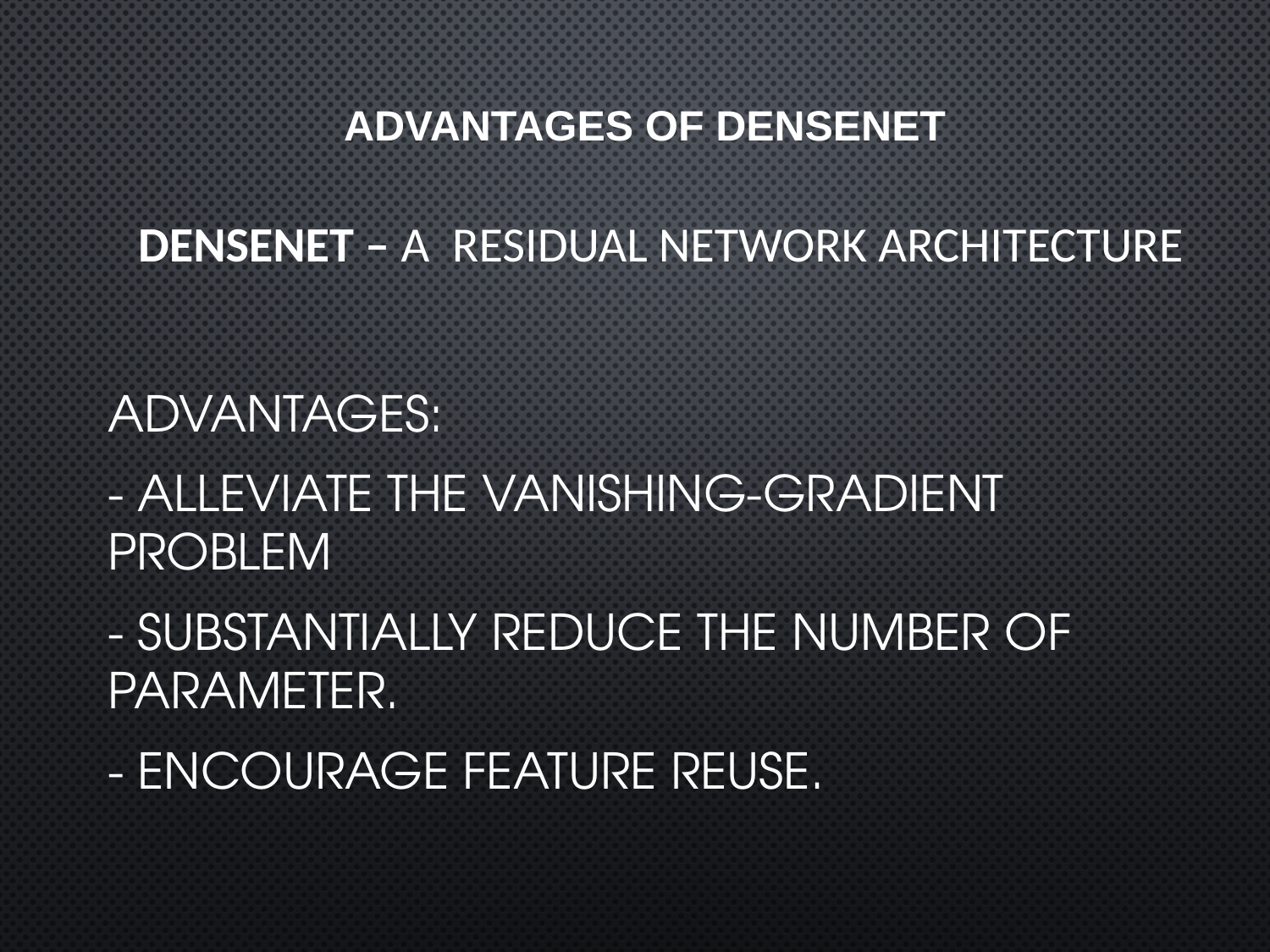

# Advantages of denseNet
DenseNeT – A  Residual Network architecture

Advantages:
- alleviate the vanishing-gradient problem
- substantially reduce the number of parameter.
- encourage feature reuse.